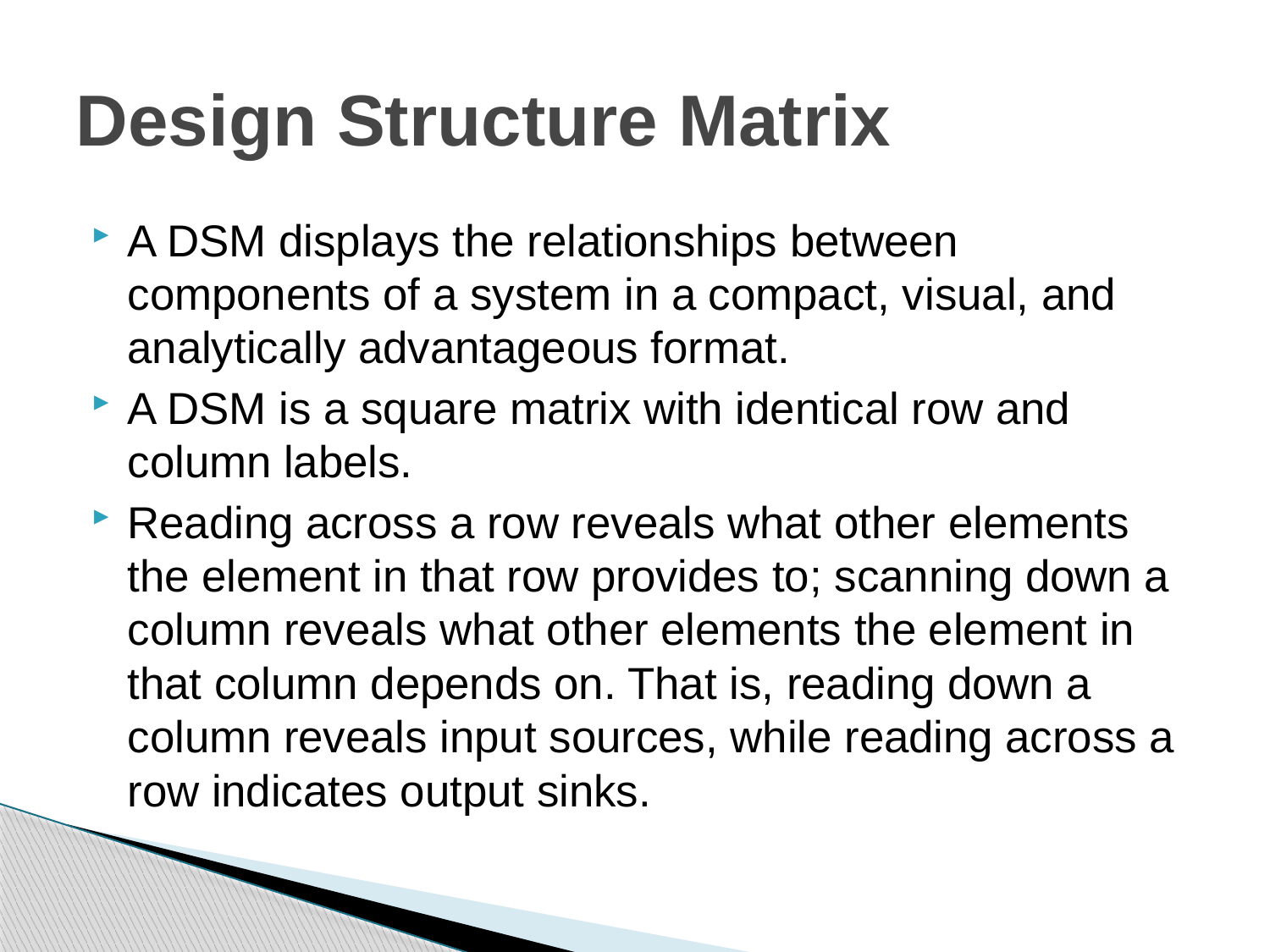

# Design Structure Matrix
A DSM displays the relationships between components of a system in a compact, visual, and analytically advantageous format.
A DSM is a square matrix with identical row and column labels.
Reading across a row reveals what other elements the element in that row provides to; scanning down a column reveals what other elements the element in that column depends on. That is, reading down a column reveals input sources, while reading across a row indicates output sinks.